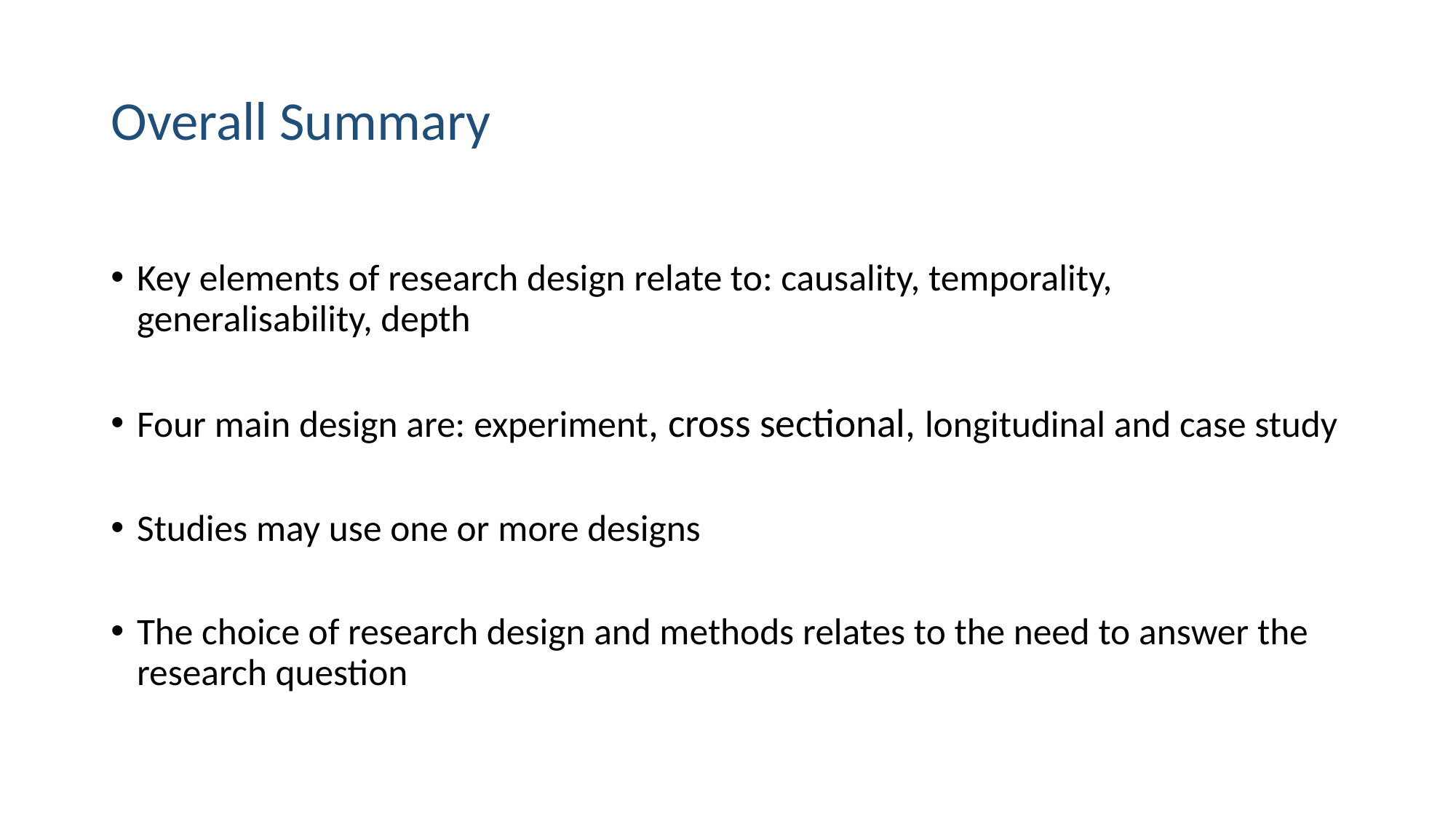

# Overall Summary

Key elements of research design relate to: causality, temporality, generalisability, depth

Four main design are: experiment, cross sectional, longitudinal and case study

Studies may use one or more designs

The choice of research design and methods relates to the need to answer the research question